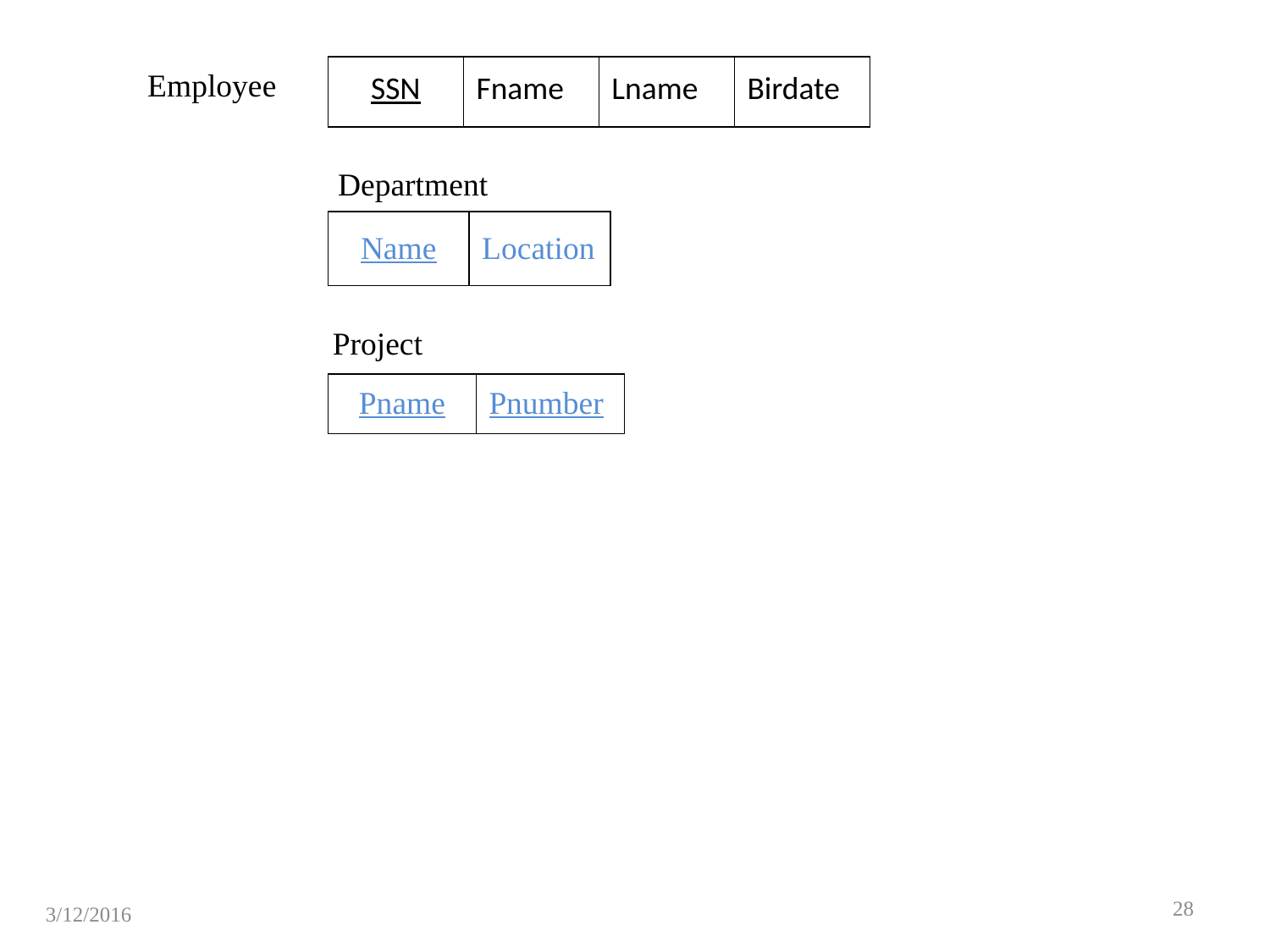

| SSN | Fname | Lname | Birdate |
| --- | --- | --- | --- |
Employee
Department
| Name | Location |
| --- | --- |
Project
| Pname | Pnumber |
| --- | --- |
28
3/12/2016